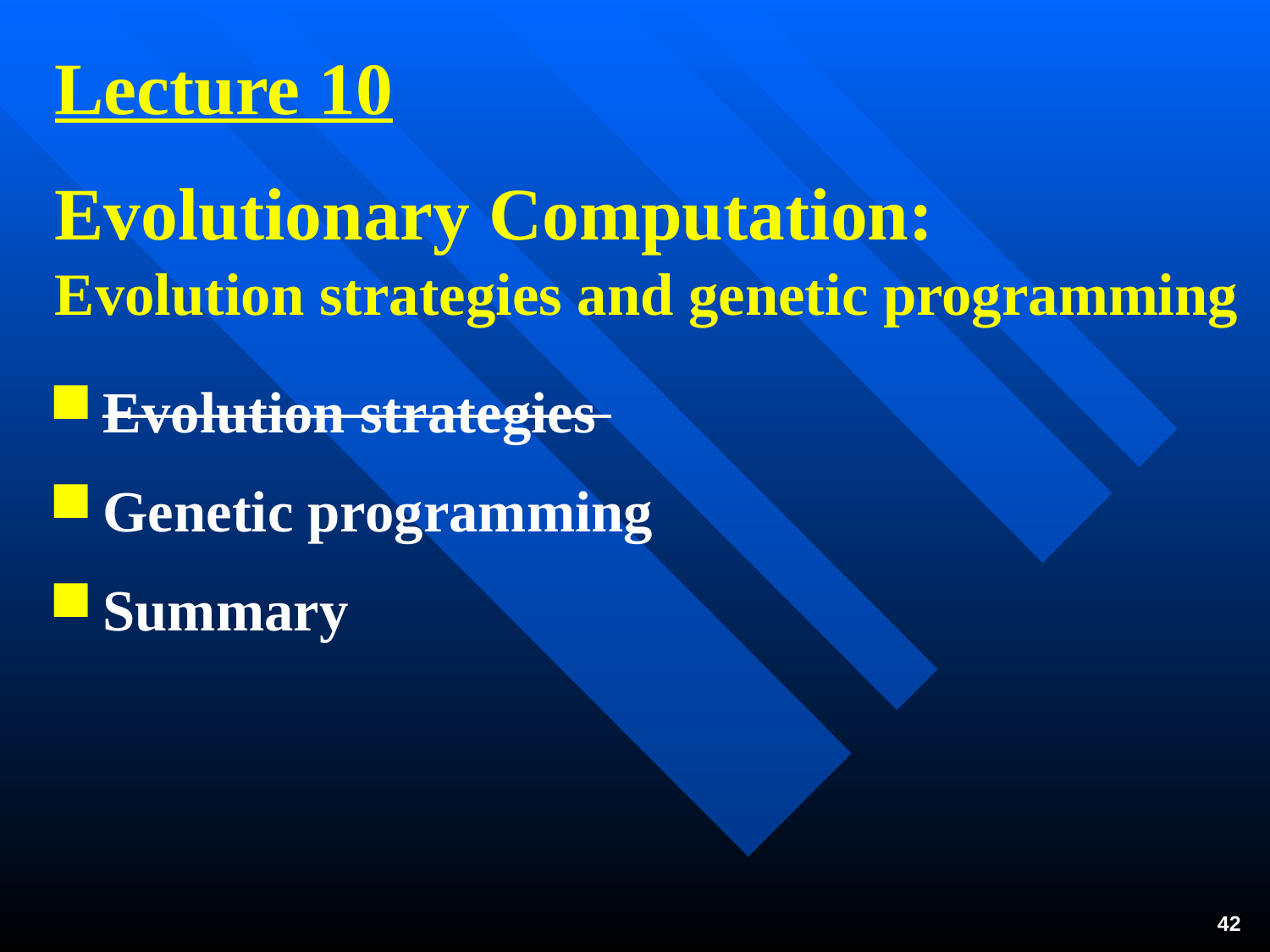

Lecture 10
Evolutionary Computation:      Evolution strategies and genetic programming
Evolution strategies
Genetic programming
Summary